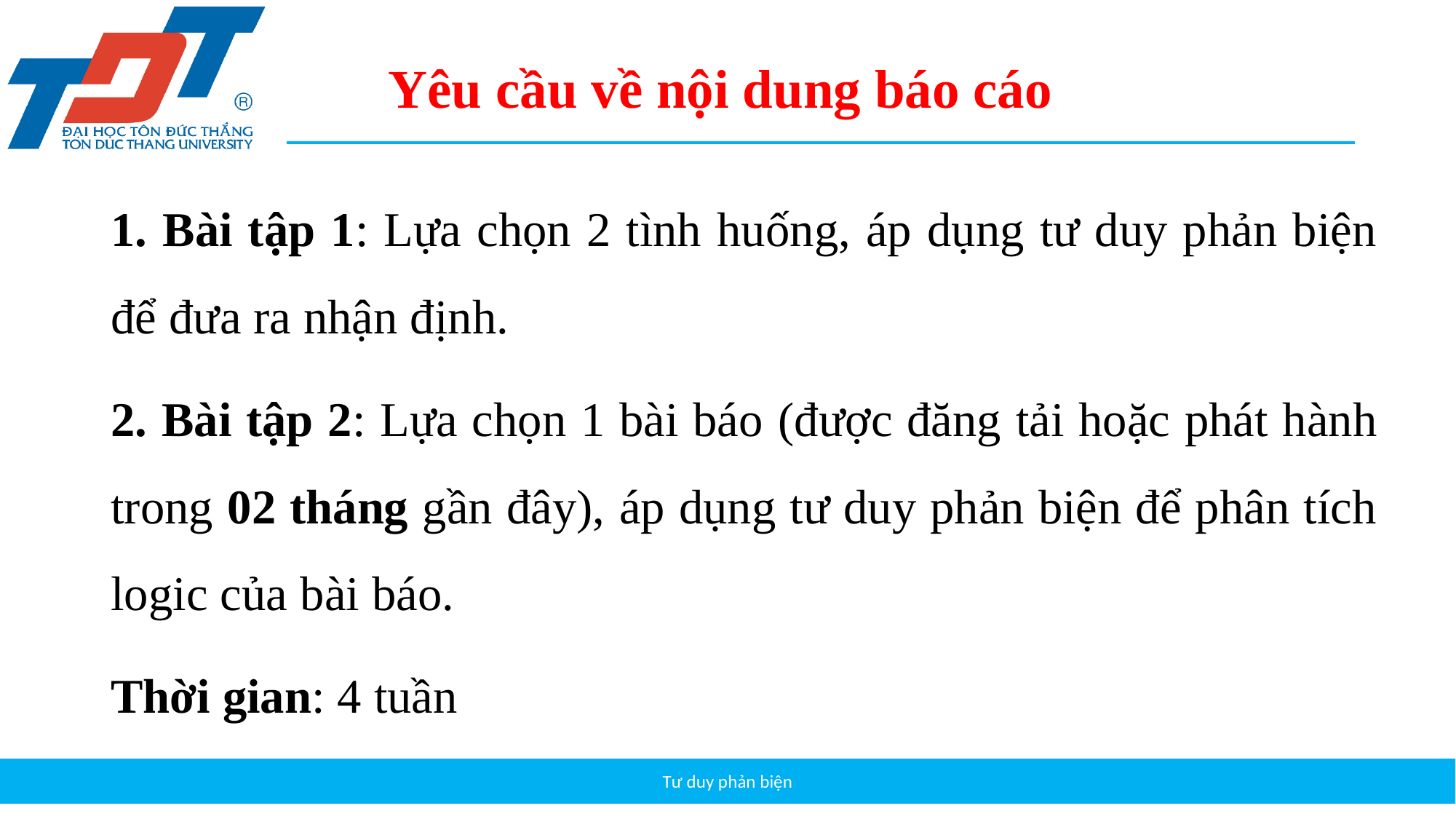

# Yêu cầu về nội dung báo cáo
1. Bài tập 1: Lựa chọn 2 tình huống, áp dụng tư duy phản biện để đưa ra nhận định.
2. Bài tập 2: Lựa chọn 1 bài báo (được đăng tải hoặc phát hành trong 02 tháng gần đây), áp dụng tư duy phản biện để phân tích logic của bài báo.
Thời gian: 4 tuần

Tư duy phản biện